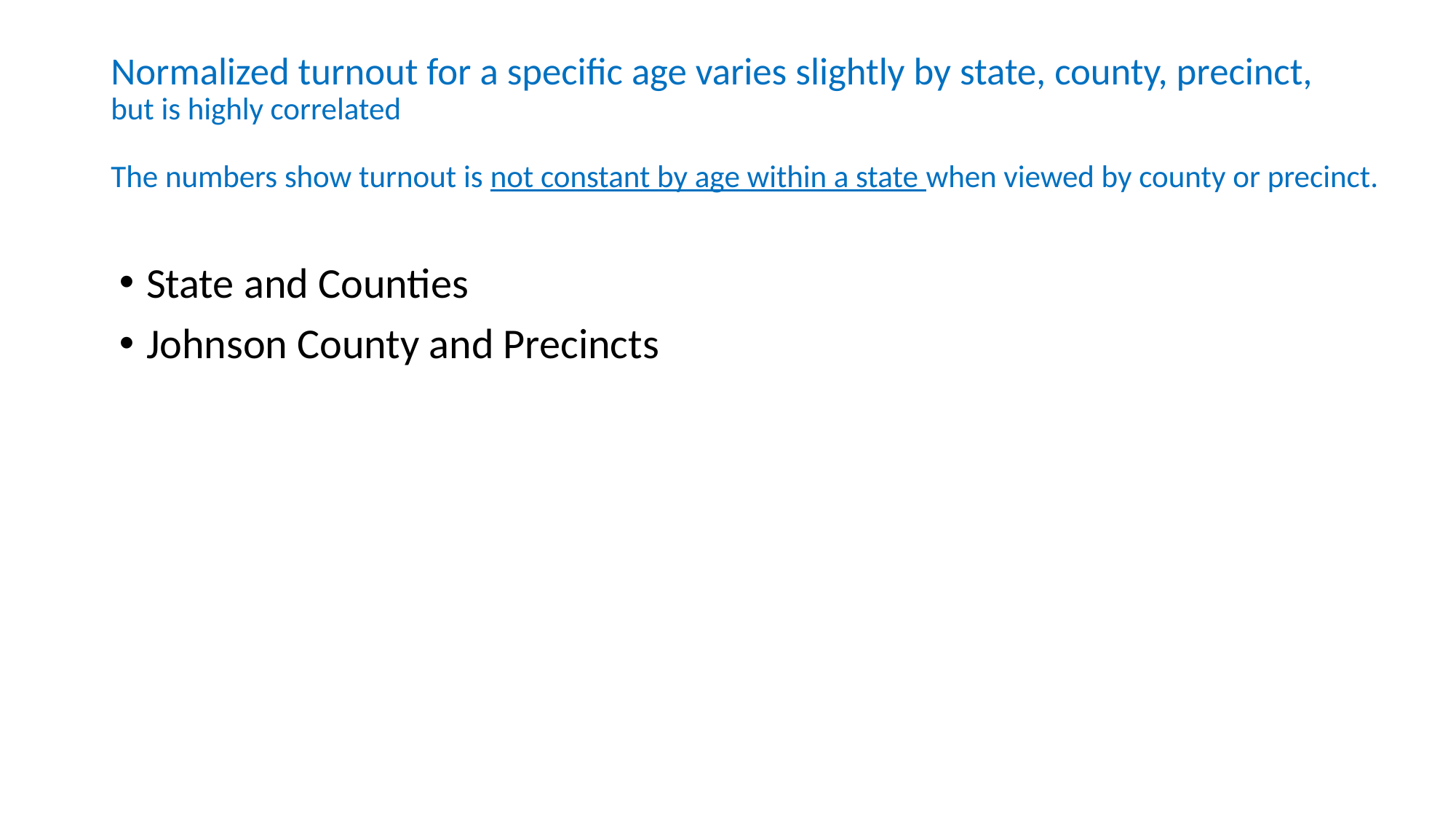

# Normalized turnout for a specific age varies slightly by state, county, precinct, but is highly correlated The numbers show turnout is not constant by age within a state when viewed by county or precinct.
State and Counties
Johnson County and Precincts